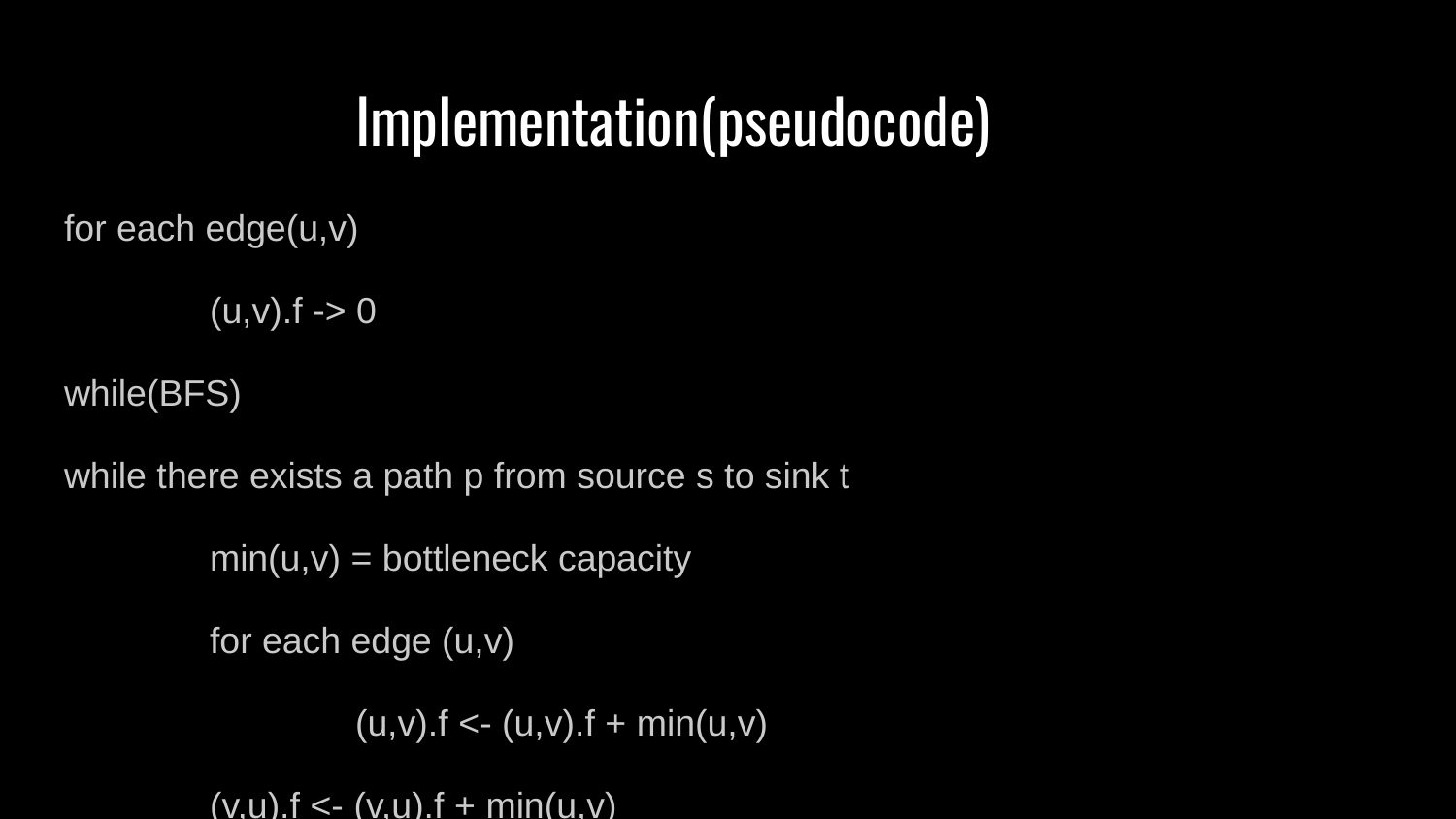

# Implementation(pseudocode)
for each edge(u,v)
	(u,v).f -> 0
while(BFS)
while there exists a path p from source s to sink t
	min(u,v) = bottleneck capacity
	for each edge (u,v)
		(u,v).f <- (u,v).f + min(u,v)
(v,u).f <- (v,u).f + min(u,v)